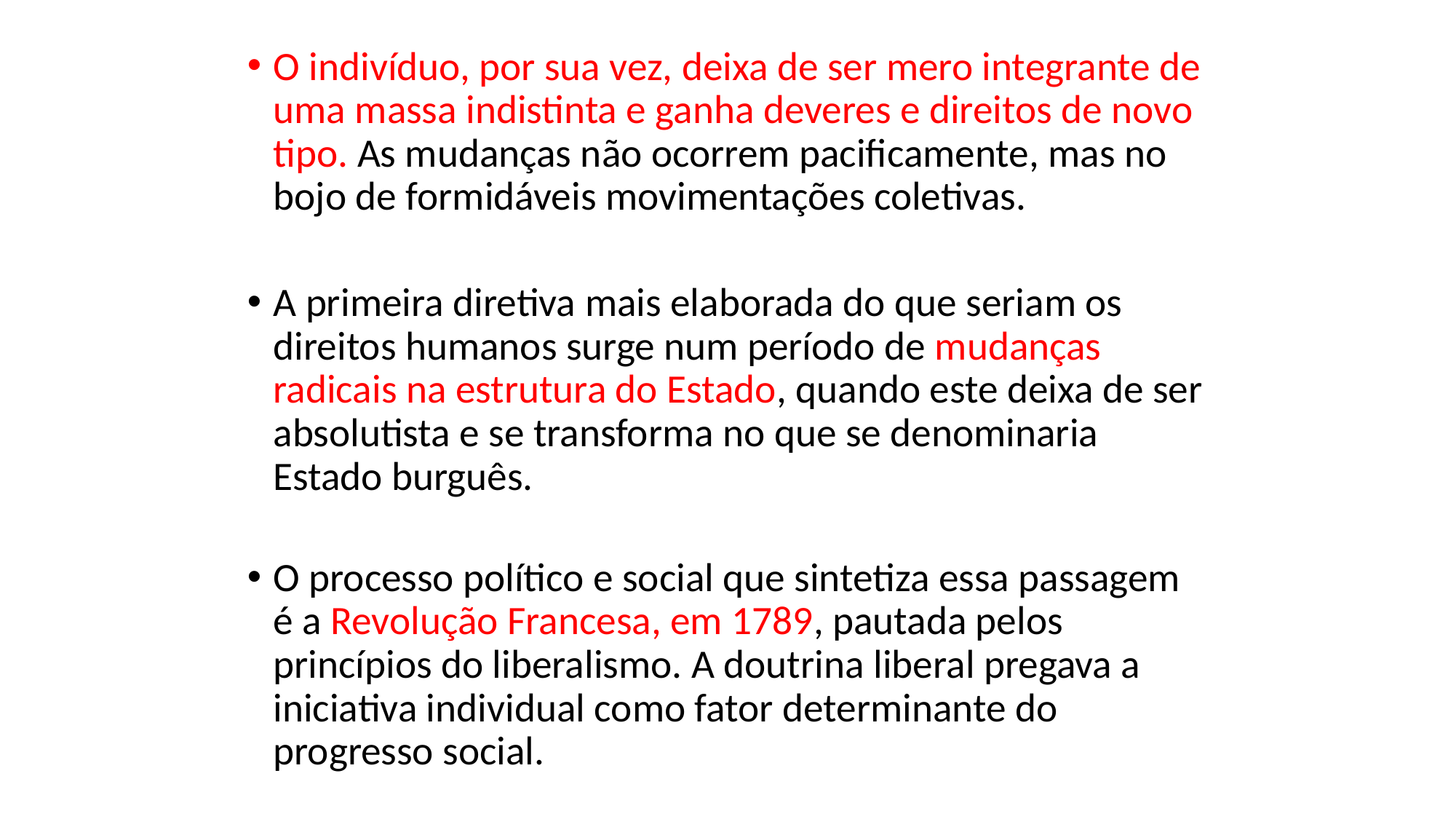

O indivíduo, por sua vez, deixa de ser mero integrante de uma massa indistinta e ganha deveres e direitos de novo tipo. As mudanças não ocorrem pacificamente, mas no bojo de formidáveis movimentações coletivas.
A primeira diretiva mais elaborada do que seriam os direitos humanos surge num período de mudanças radicais na estrutura do Estado, quando este deixa de ser absolutista e se transforma no que se denominaria Estado burguês.
O processo político e social que sintetiza essa passagem é a Revolução Francesa, em 1789, pautada pelos princípios do liberalismo. A doutrina liberal pregava a iniciativa individual como fator determinante do progresso social.